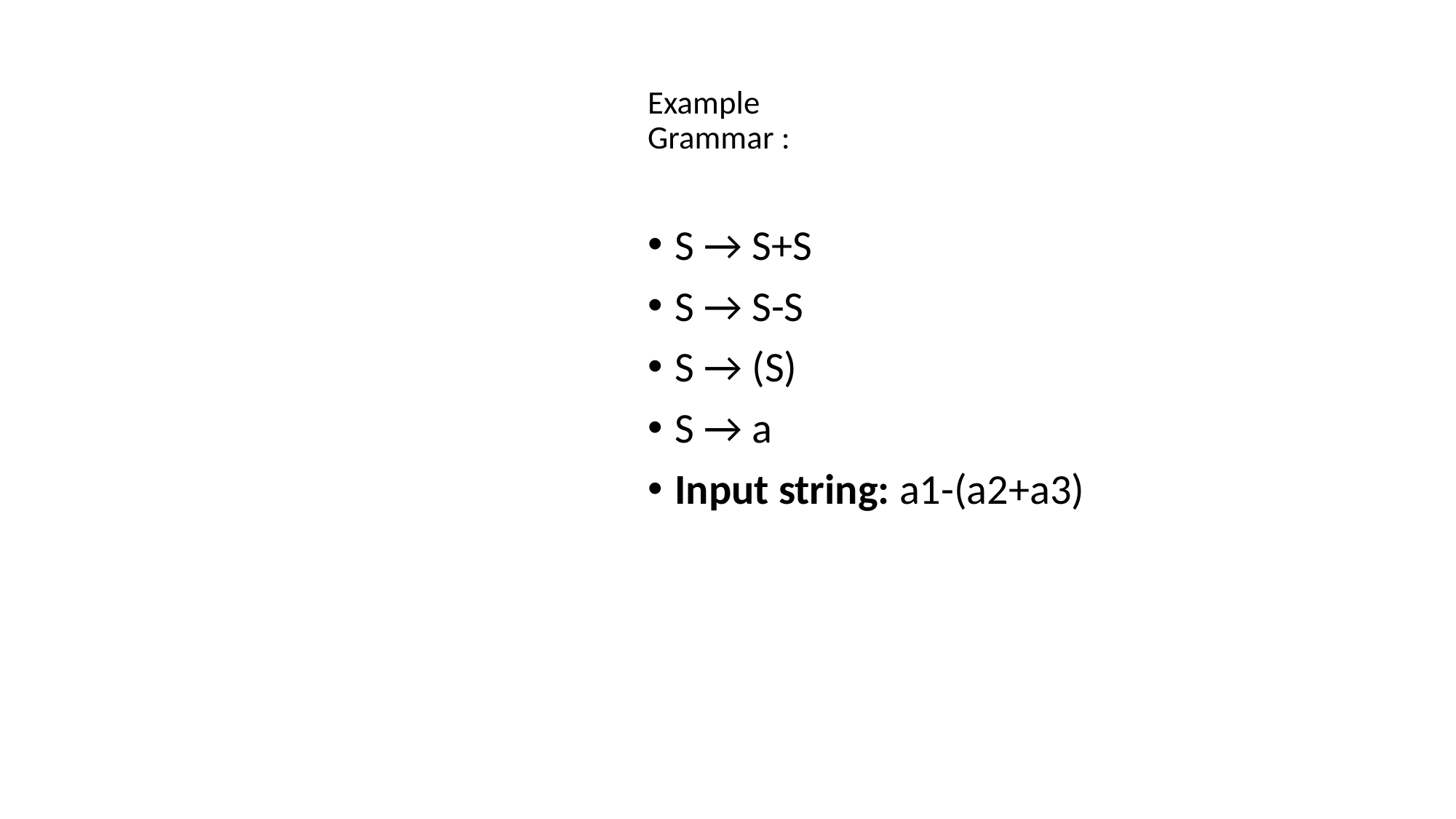

# Example Grammar :
S → S+S
S → S-S
S → (S)
S → a
Input string: a1-(a2+a3)